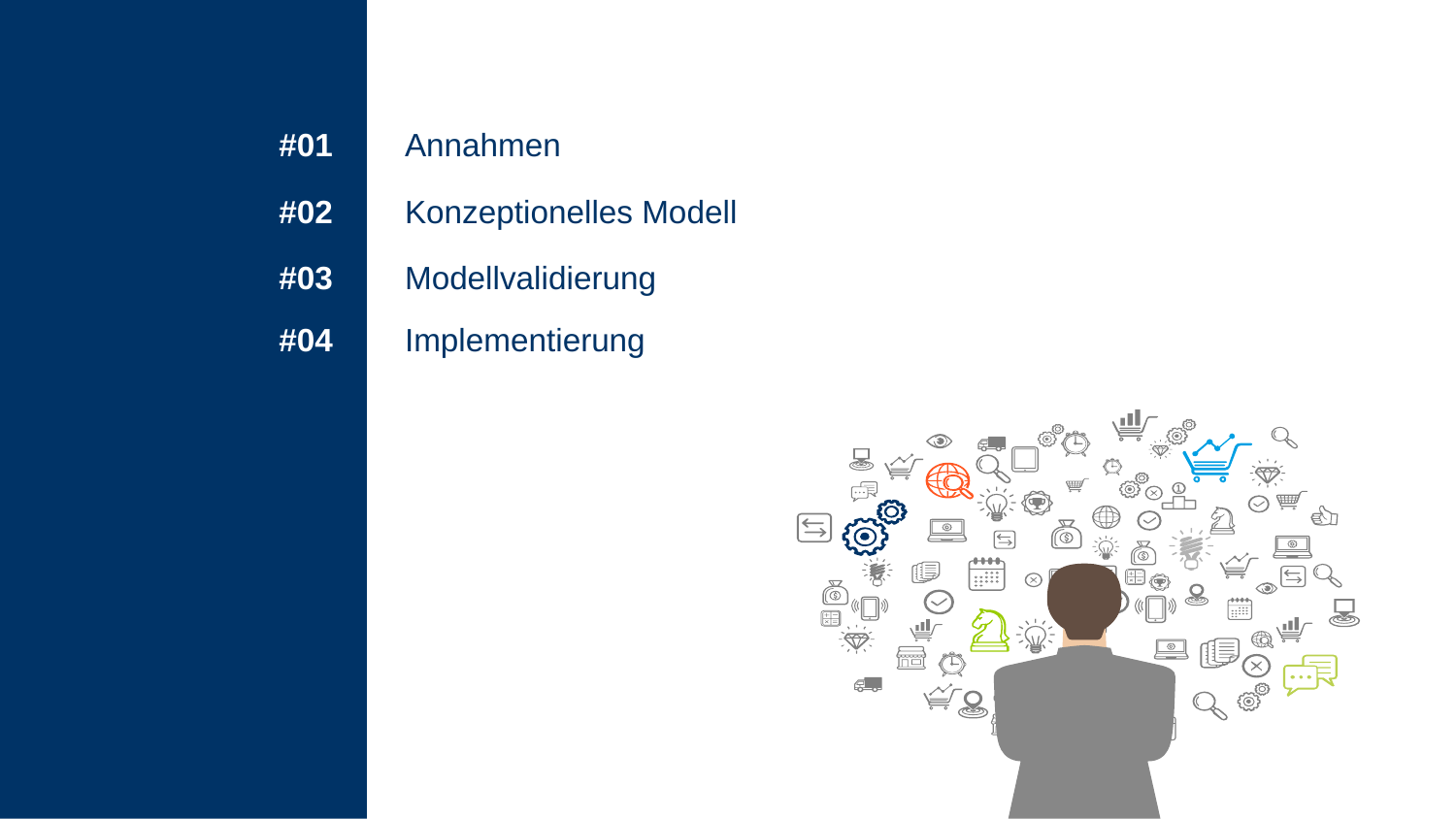

| #01 | Annahmen |
| --- | --- |
| #02 | Konzeptionelles Modell |
| #03 | Modellvalidierung |
| #04 | Implementierung |

2